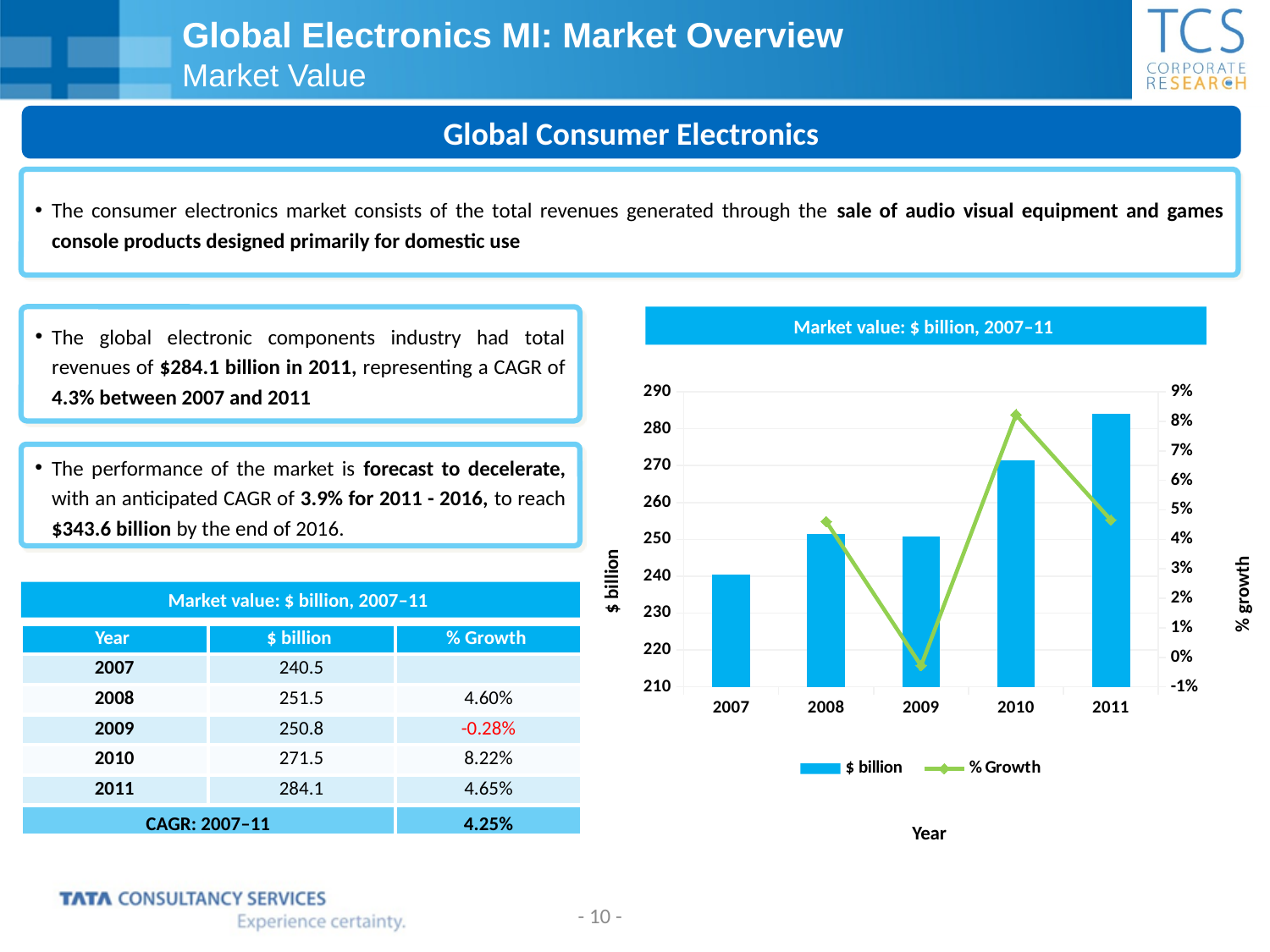

# Global Electronics MI: Market Overview Market Value
 Global Consumer Electronics
The consumer electronics market consists of the total revenues generated through the sale of audio visual equipment and games console products designed primarily for domestic use
The global electronic components industry had total revenues of $284.1 billion in 2011, representing a CAGR of 4.3% between 2007 and 2011
Market value: $ billion, 2007–11

### Chart

| Category | $ billion  | % Growth  |
|---|---|---|
| 2007 | 240.47449999999998 | None |
| 2008 | 251.54549999999998 | 0.046038145416665774 |
| 2009 | 250.83370000000002 | -0.002829706752853788 |
| 2010 | 271.4543 | 0.08220825192149207 |
| 2011 | 284.08859999999993 | 0.046543009265279614 |
The performance of the market is forecast to decelerate, with an anticipated CAGR of 3.9% for 2011 - 2016, to reach $343.6 billion by the end of 2016.
$ billion
% growth
Market value: $ billion, 2007–11
| Year | $ billion | % Growth |
| --- | --- | --- |
| 2007 | 240.5 |  |
| 2008 | 251.5 | 4.60% |
| 2009 | 250.8 | -0.28% |
| 2010 | 271.5 | 8.22% |
| 2011 | 284.1 | 4.65% |
| CAGR: 2007–11 |  | 4.25% |
Year
- 10 -